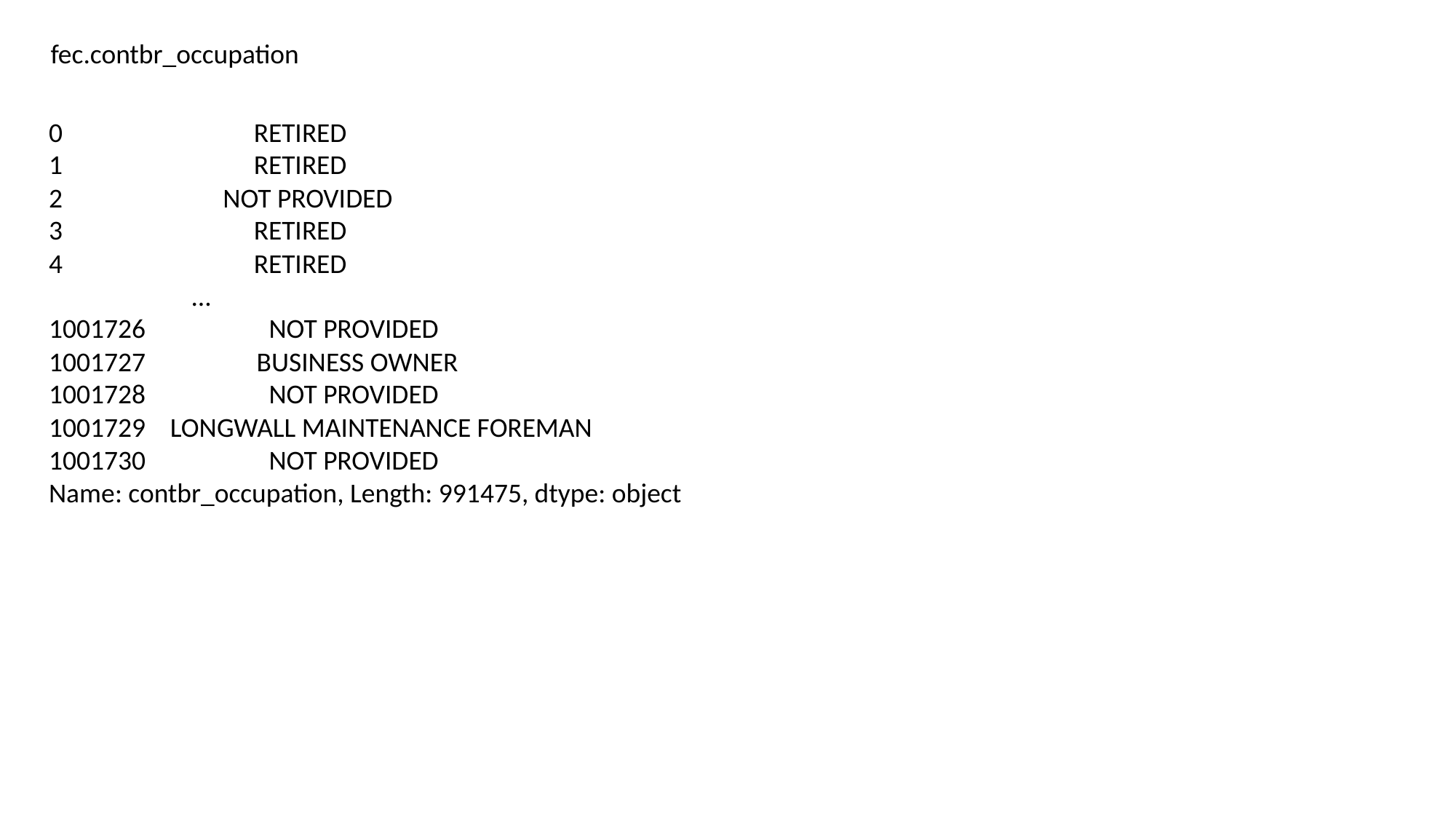

fec.contbr_occupation
0                               RETIRED
1                               RETIRED
2                          NOT PROVIDED
3                               RETIRED
4                               RETIRED
                       ...
1001726                    NOT PROVIDED
1001727                  BUSINESS OWNER
1001728                    NOT PROVIDED
1001729    LONGWALL MAINTENANCE FOREMAN
1001730                    NOT PROVIDED
Name: contbr_occupation, Length: 991475, dtype: object